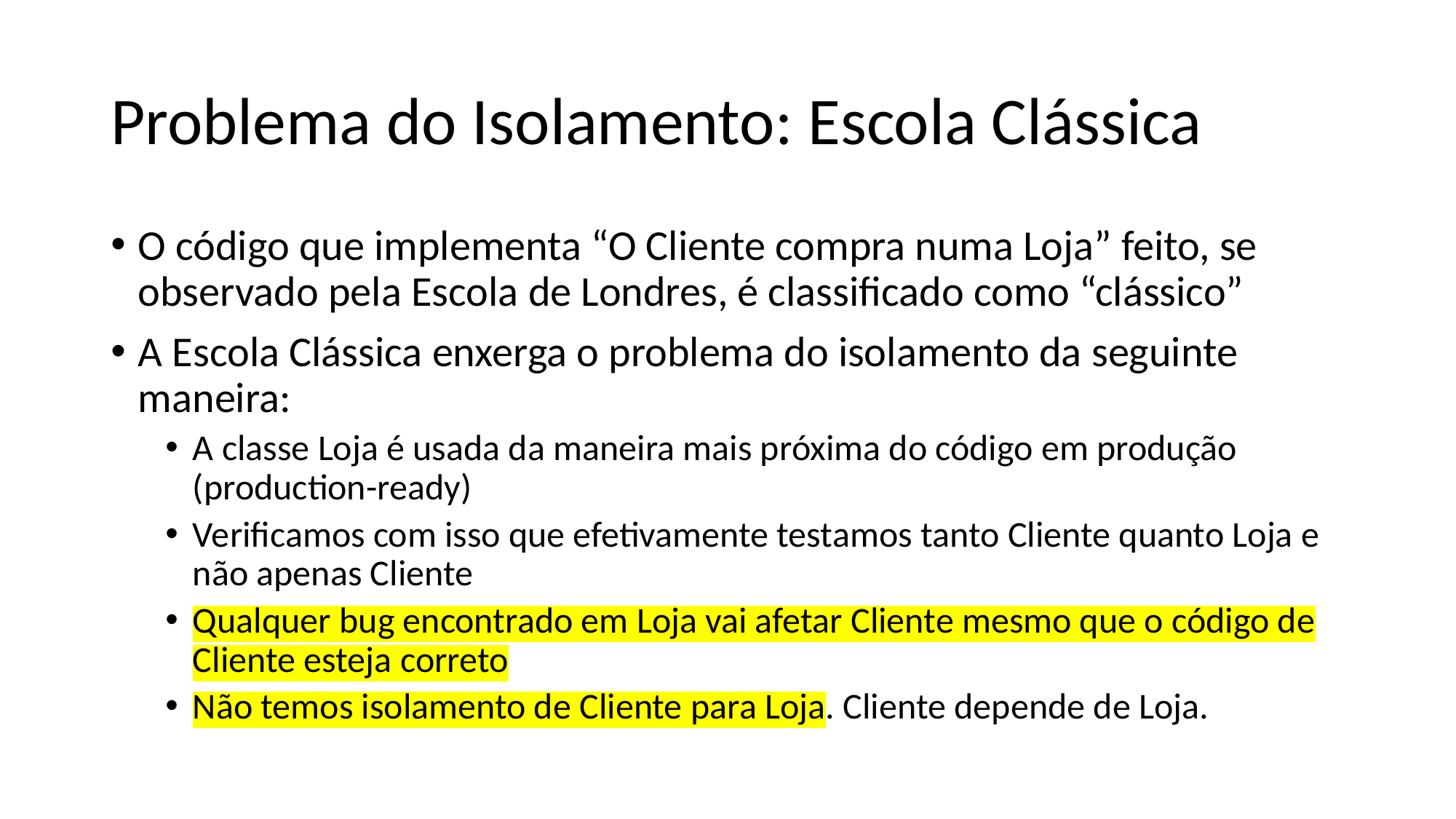

# Problema do Isolamento: Escola Clássica
O código que implementa “O Cliente compra numa Loja” feito, se observado pela Escola de Londres, é classificado como “clássico”
A Escola Clássica enxerga o problema do isolamento da seguinte maneira:
A classe Loja é usada da maneira mais próxima do código em produção (production-ready)
Verificamos com isso que efetivamente testamos tanto Cliente quanto Loja e não apenas Cliente
Qualquer bug encontrado em Loja vai afetar Cliente mesmo que o código de Cliente esteja correto
Não temos isolamento de Cliente para Loja. Cliente depende de Loja.